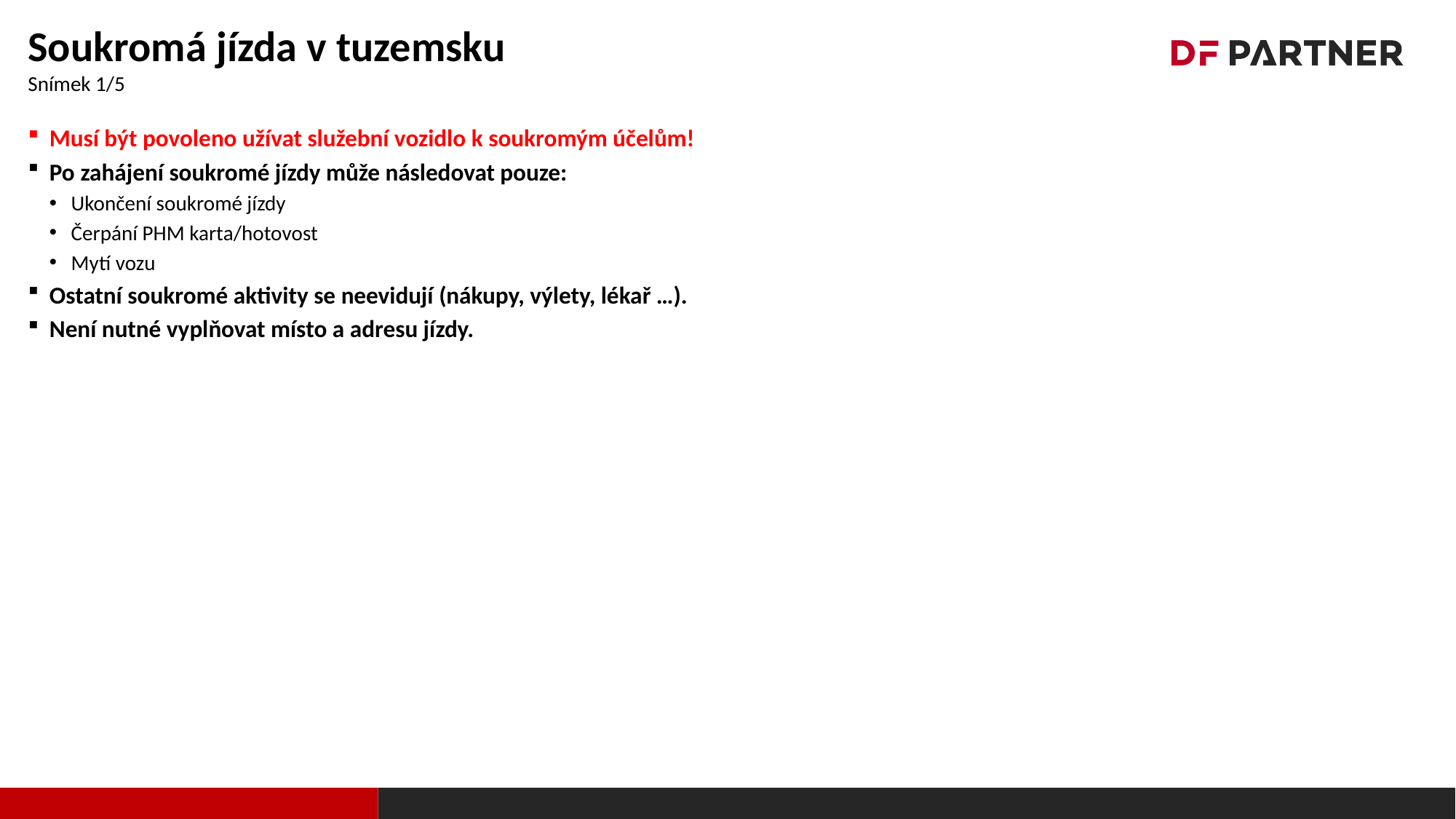

# Soukromá jízda v tuzemsku Snímek 1/5
Musí být povoleno užívat služební vozidlo k soukromým účelům!
Po zahájení soukromé jízdy může následovat pouze:
Ukončení soukromé jízdy
Čerpání PHM karta/hotovost
Mytí vozu
Ostatní soukromé aktivity se neevidují (nákupy, výlety, lékař …).
Není nutné vyplňovat místo a adresu jízdy.